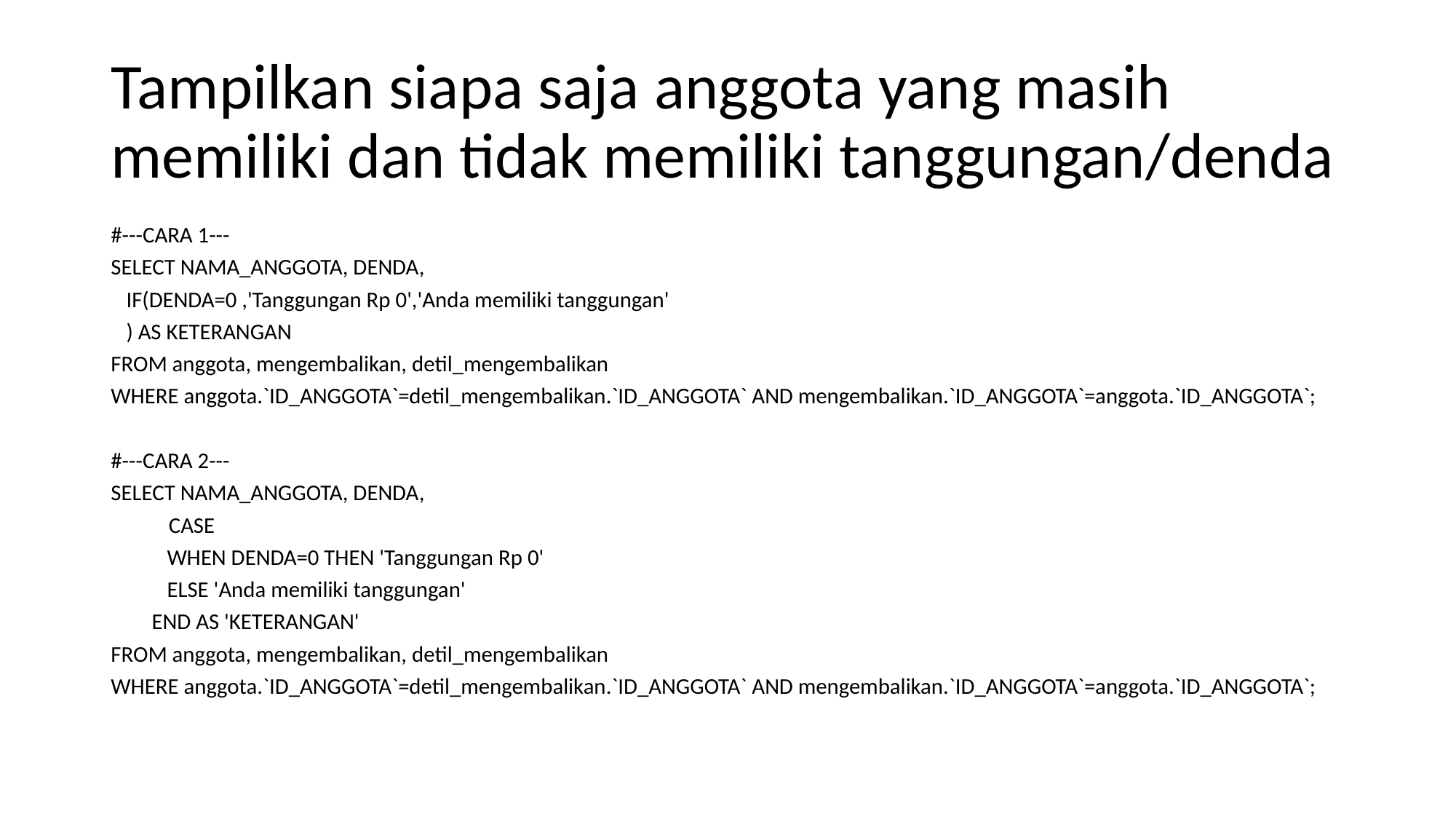

# Tampilkan siapa saja anggota yang masih memiliki dan tidak memiliki tanggungan/denda
#---CARA 1---
SELECT NAMA_ANGGOTA, DENDA,
   IF(DENDA=0 ,'Tanggungan Rp 0','Anda memiliki tanggungan'
   ) AS KETERANGAN
FROM anggota, mengembalikan, detil_mengembalikan
WHERE anggota.`ID_ANGGOTA`=detil_mengembalikan.`ID_ANGGOTA` AND mengembalikan.`ID_ANGGOTA`=anggota.`ID_ANGGOTA`;

#---CARA 2---
SELECT NAMA_ANGGOTA, DENDA,
	CASE
           WHEN DENDA=0 THEN 'Tanggungan Rp 0'
           ELSE 'Anda memiliki tanggungan'
        END AS 'KETERANGAN'
FROM anggota, mengembalikan, detil_mengembalikan
WHERE anggota.`ID_ANGGOTA`=detil_mengembalikan.`ID_ANGGOTA` AND mengembalikan.`ID_ANGGOTA`=anggota.`ID_ANGGOTA`;